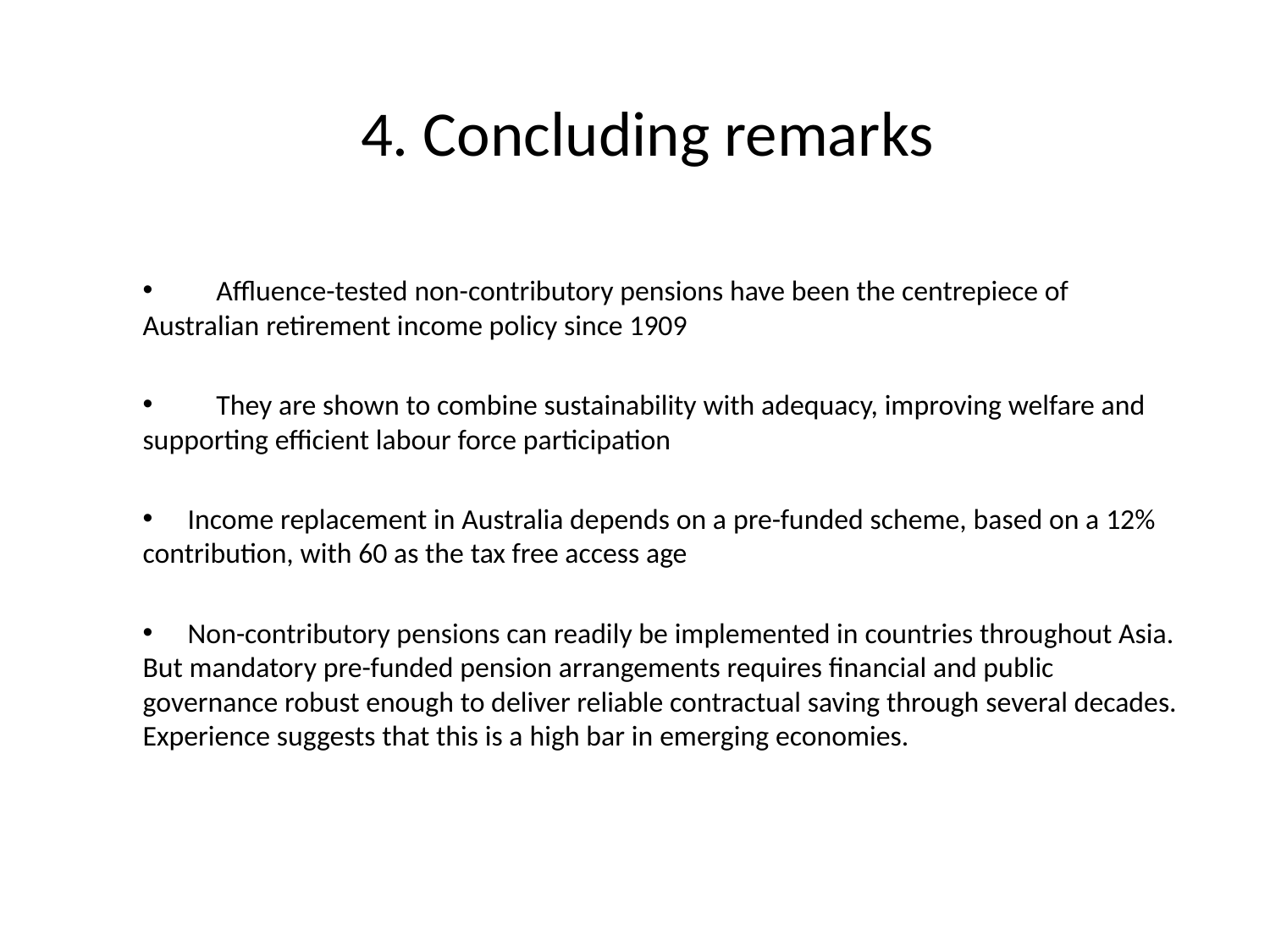

# 4. Concluding remarks
 	Affluence-tested non-contributory pensions have been the centrepiece of Australian retirement income policy since 1909

	They are shown to combine sustainability with adequacy, improving welfare and supporting efficient labour force participation

      Income replacement in Australia depends on a pre-funded scheme, based on a 12% contribution, with 60 as the tax free access age

      Non-contributory pensions can readily be implemented in countries throughout Asia. But mandatory pre-funded pension arrangements requires financial and public governance robust enough to deliver reliable contractual saving through several decades. Experience suggests that this is a high bar in emerging economies.